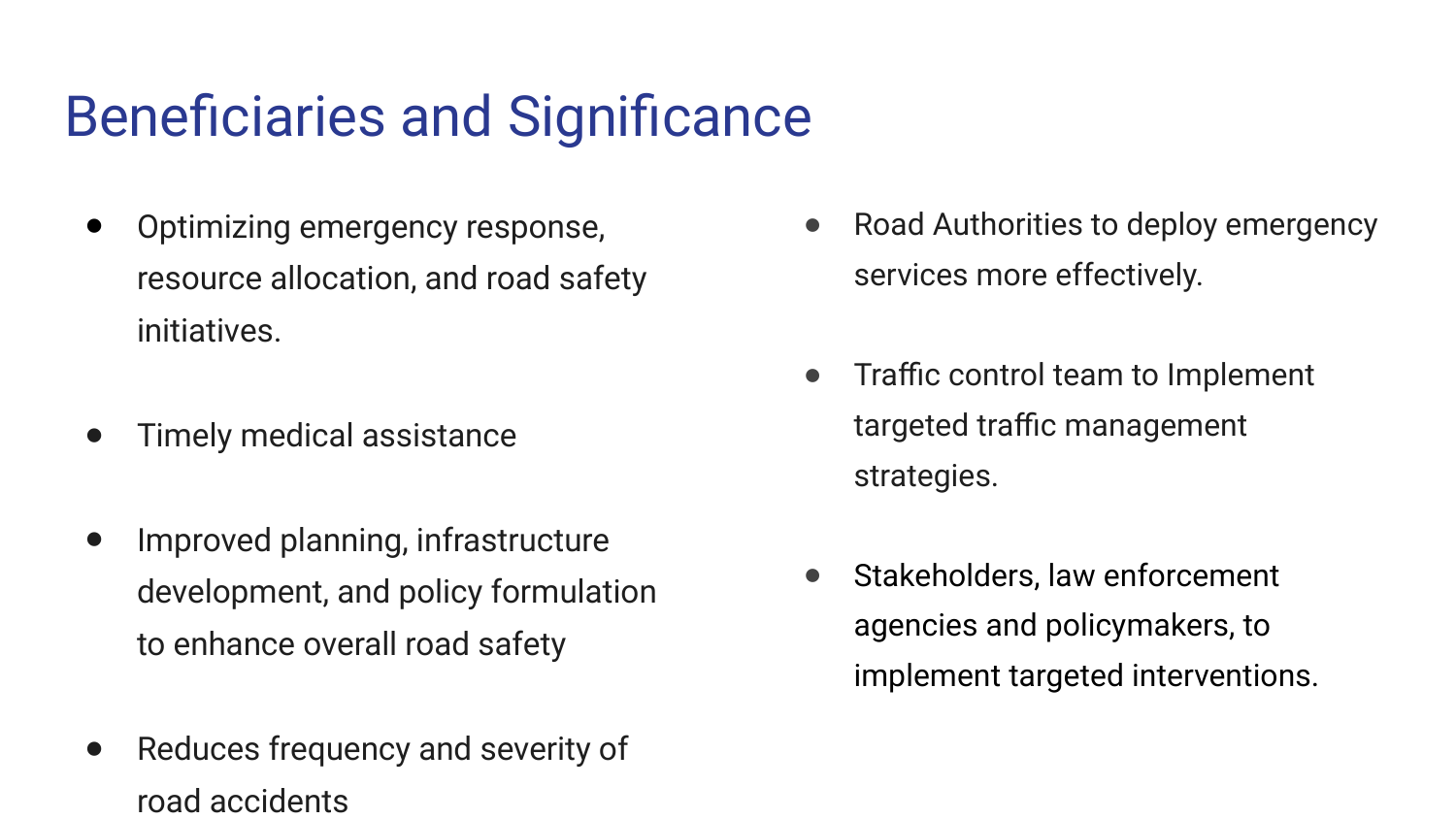

# Beneficiaries and Significance

Optimizing emergency response, resource allocation, and road safety initiatives.

Timely medical assistance

Improved planning, infrastructure development, and policy formulation to enhance overall road safety

Reduces frequency and severity of road accidents
Road Authorities to deploy emergency services more effectively.

Traffic control team to Implement targeted traffic management strategies.

Stakeholders, law enforcement agencies and policymakers, to implement targeted interventions.